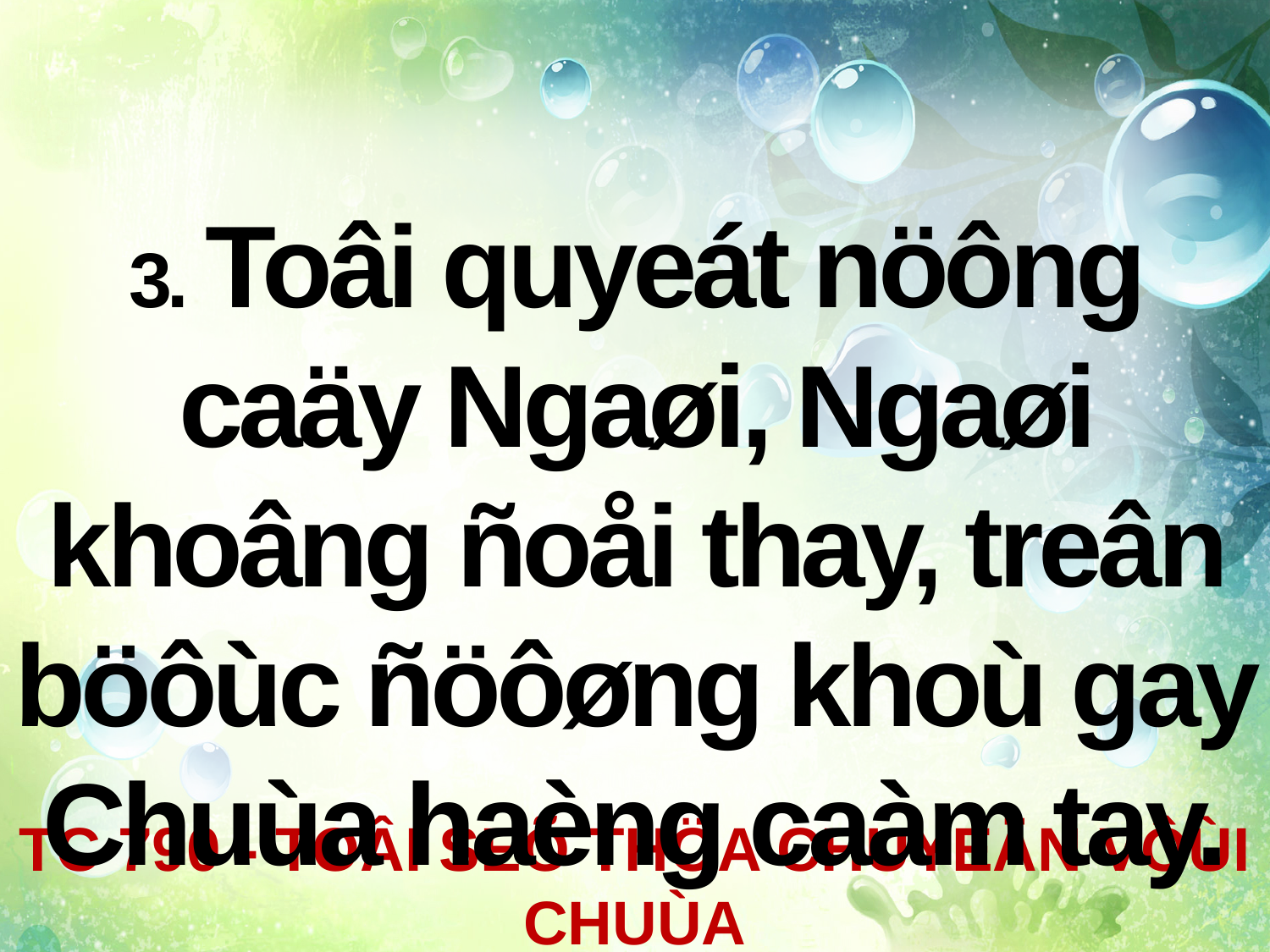

3. Toâi quyeát nöông caäy Ngaøi, Ngaøi khoâng ñoåi thay, treân böôùc ñöôøng khoù gay Chuùa haèng caàm tay.
TC 790 - TOÂI SEÕ THÖA CHUYEÄN VÔÙI CHUÙA